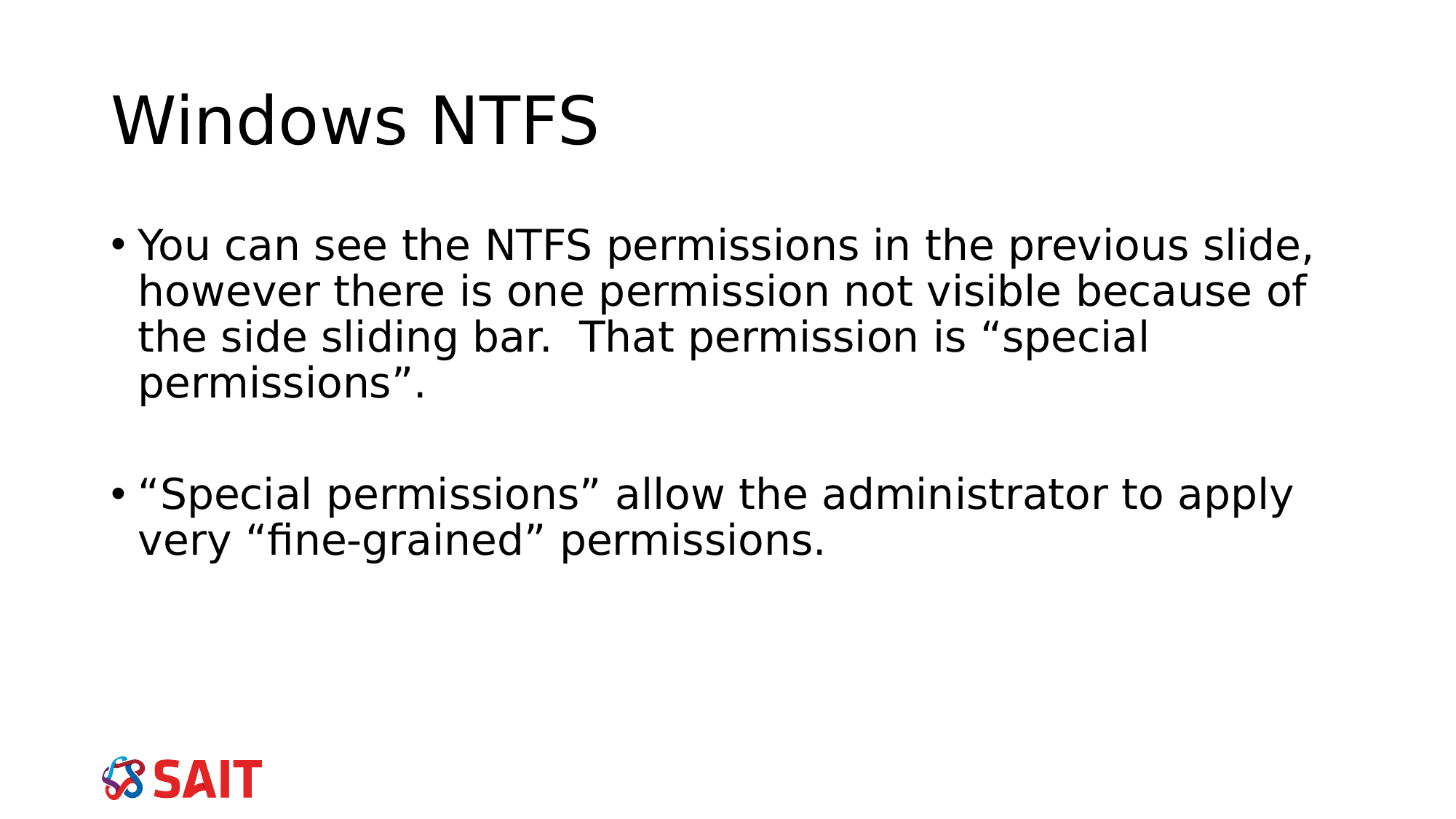

# Windows NTFS
You can see the NTFS permissions in the previous slide, however there is one permission not visible because of the side sliding bar.  That permission is “special permissions”.
“Special permissions” allow the administrator to apply very “fine-grained” permissions.